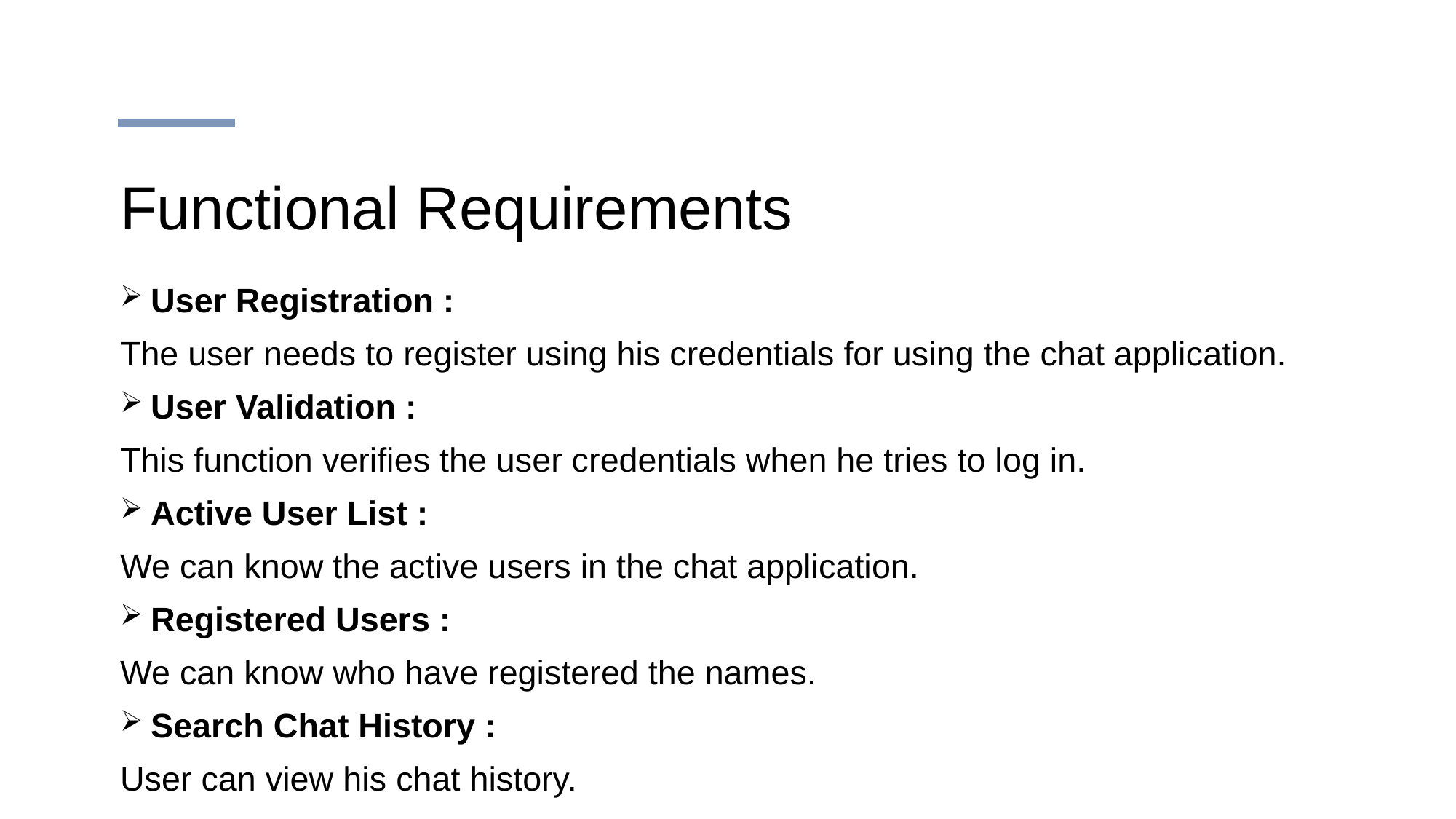

# Functional Requirements
User Registration :
The user needs to register using his credentials for using the chat application.
User Validation :
This function verifies the user credentials when he tries to log in.
Active User List :
We can know the active users in the chat application.
Registered Users :
We can know who have registered the names.
Search Chat History :
User can view his chat history.